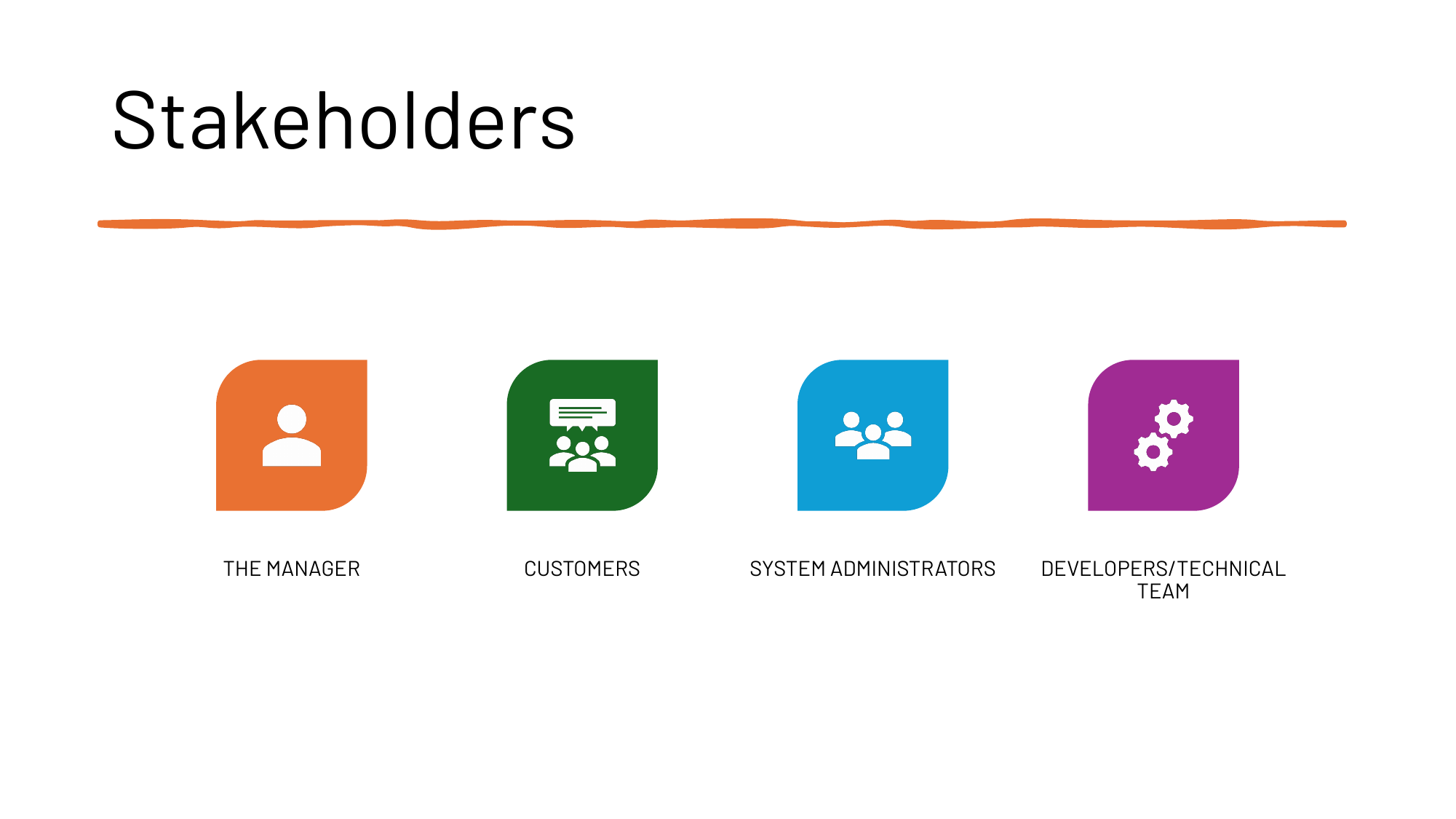

# Stakeholders

The Manager
Customers
System Administrators
Developers/Technical Team